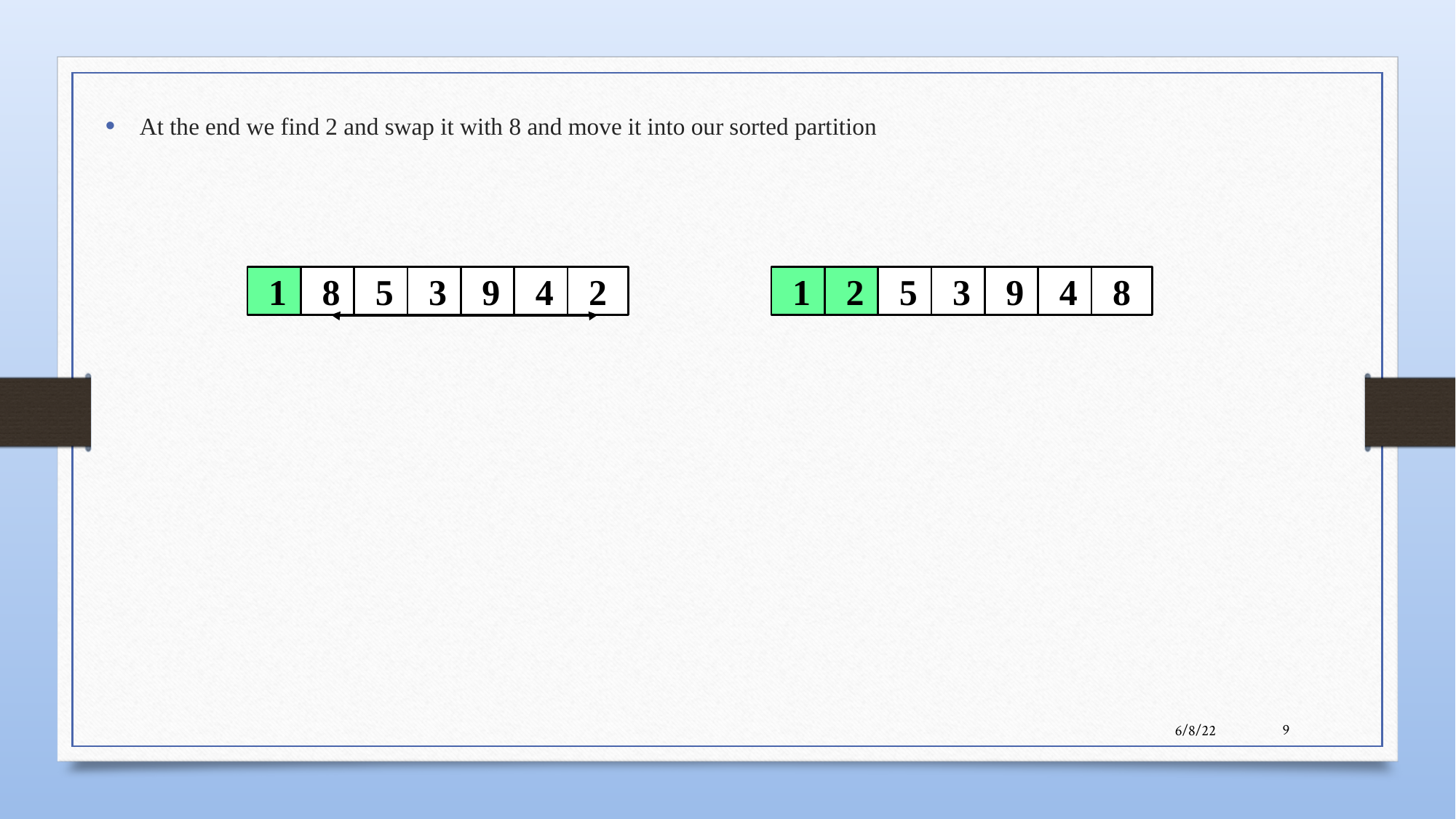

At the end we find 2 and swap it with 8 and move it into our sorted partition
1
8
5
3
9
4
2
1
2
5
3
9
4
8
6/8/22
9